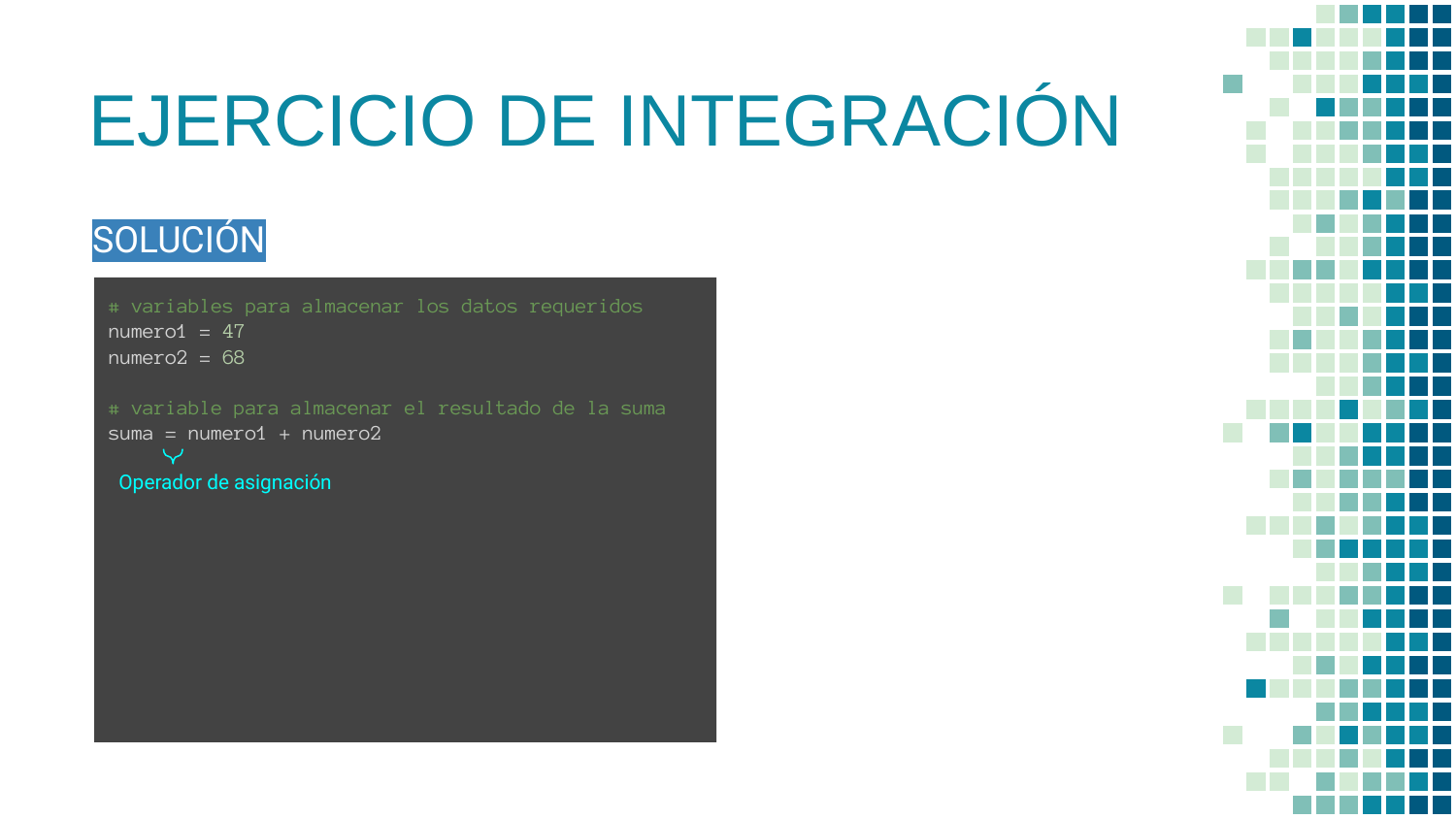

# EJERCICIO DE INTEGRACIÓN
SOLUCIÓN

# variables para almacenar los datos requeridos
numero1 = 47
numero2 = 68

# variable para almacenar el resultado de la suma
suma = numero1 + numero2

Operador de asignación